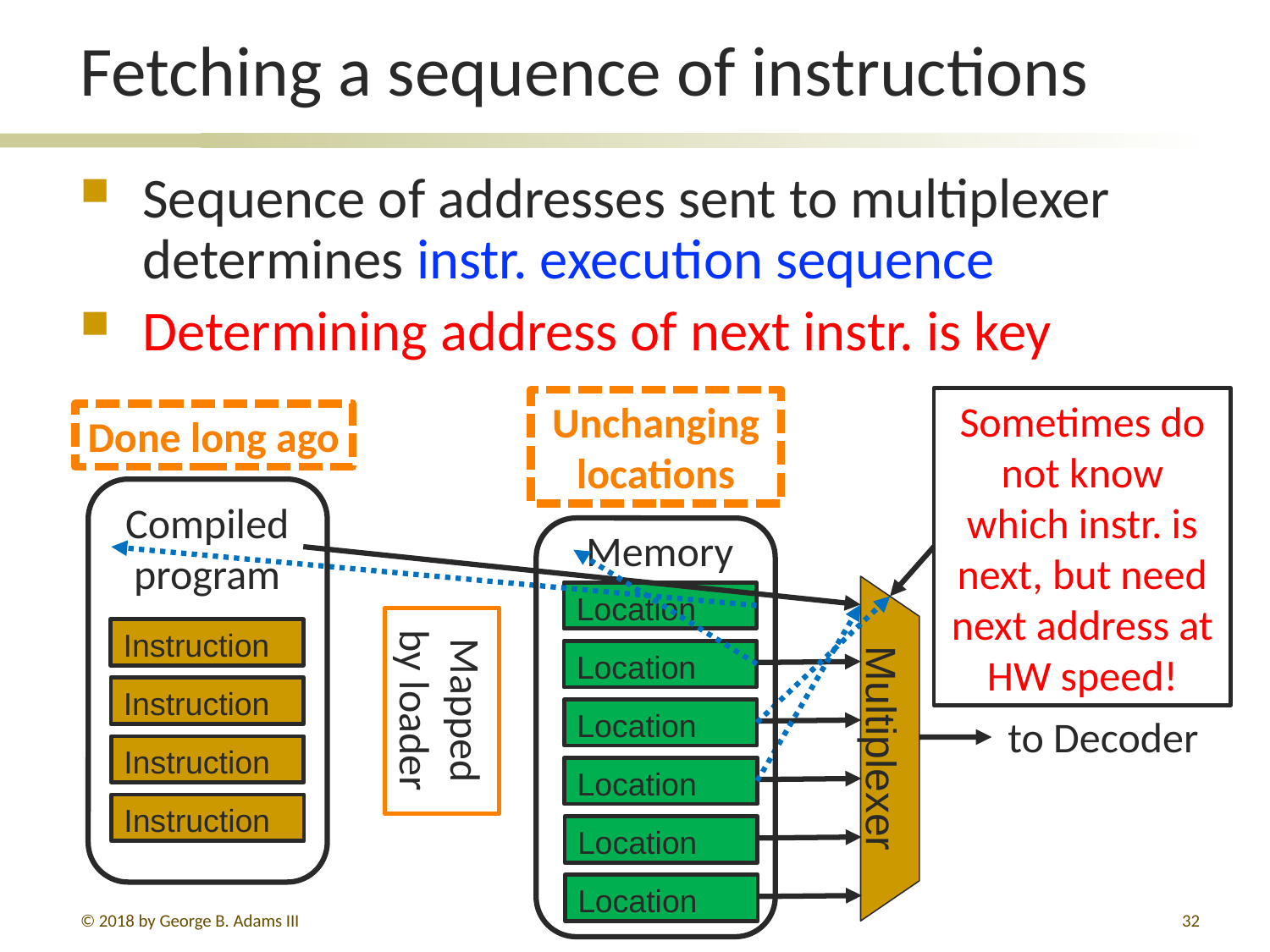

# Fetching a sequence of instructions
Sequence of addresses sent to multiplexer determines instr. execution sequence
Determining address of next instr. is key
Sometimes do not know which instr. is next, but need next address at HW speed!
Unchanging locations
Done long ago

Compiled program

Memory
Location
Instruction
Location
Mapped by loader
Instruction
Location
to Decoder
Multiplexer
Instruction
Location
Instruction
Location
Location
© 2018 by George B. Adams III
32